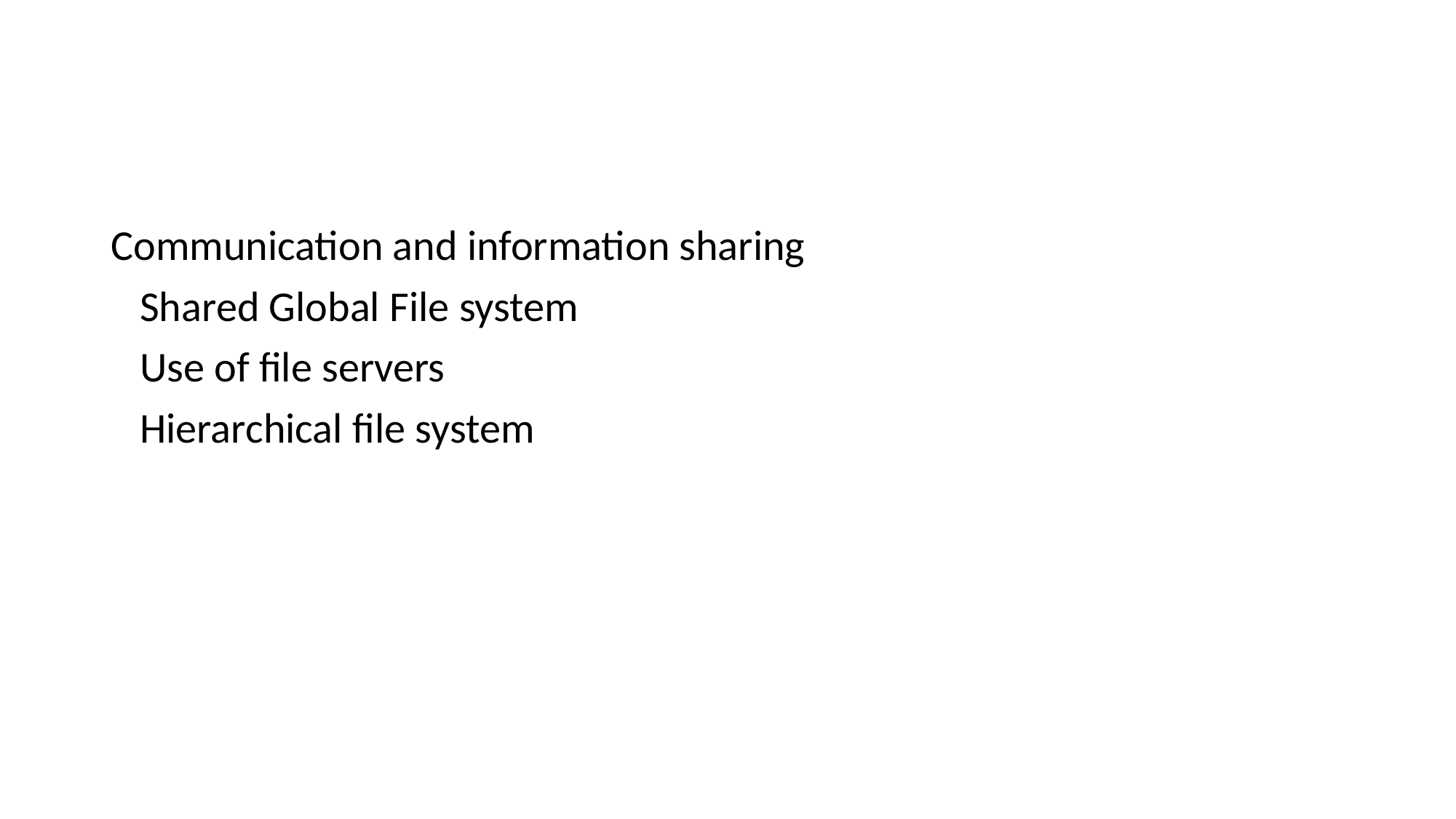

#
Communication and information sharing
   Shared Global File system
   Use of file servers
   Hierarchical file system